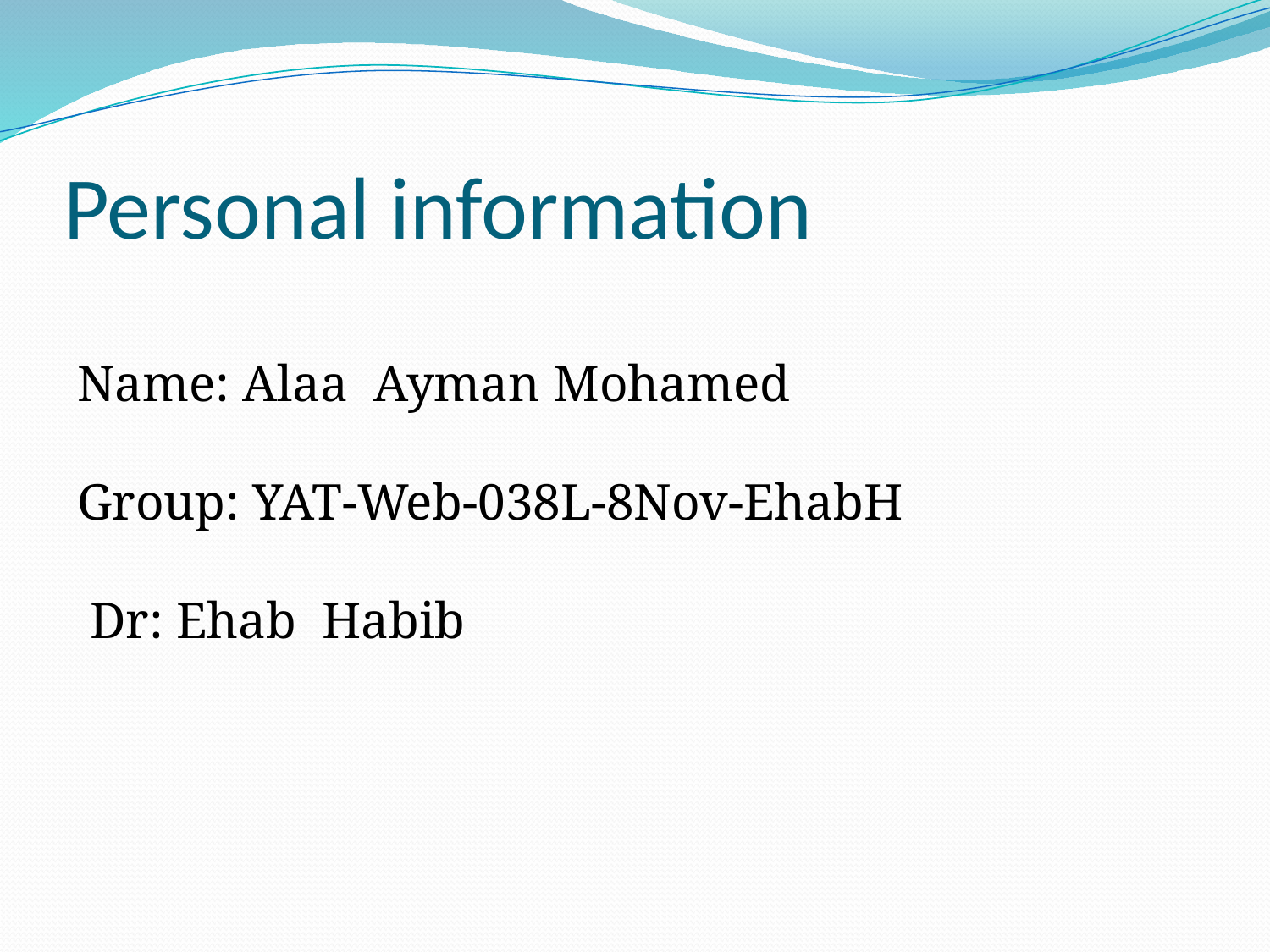

# Personal information
Name: Alaa  Ayman Mohamed

Group: YAT-Web-038L-8Nov-EhabH

Dr: Ehab  Habib